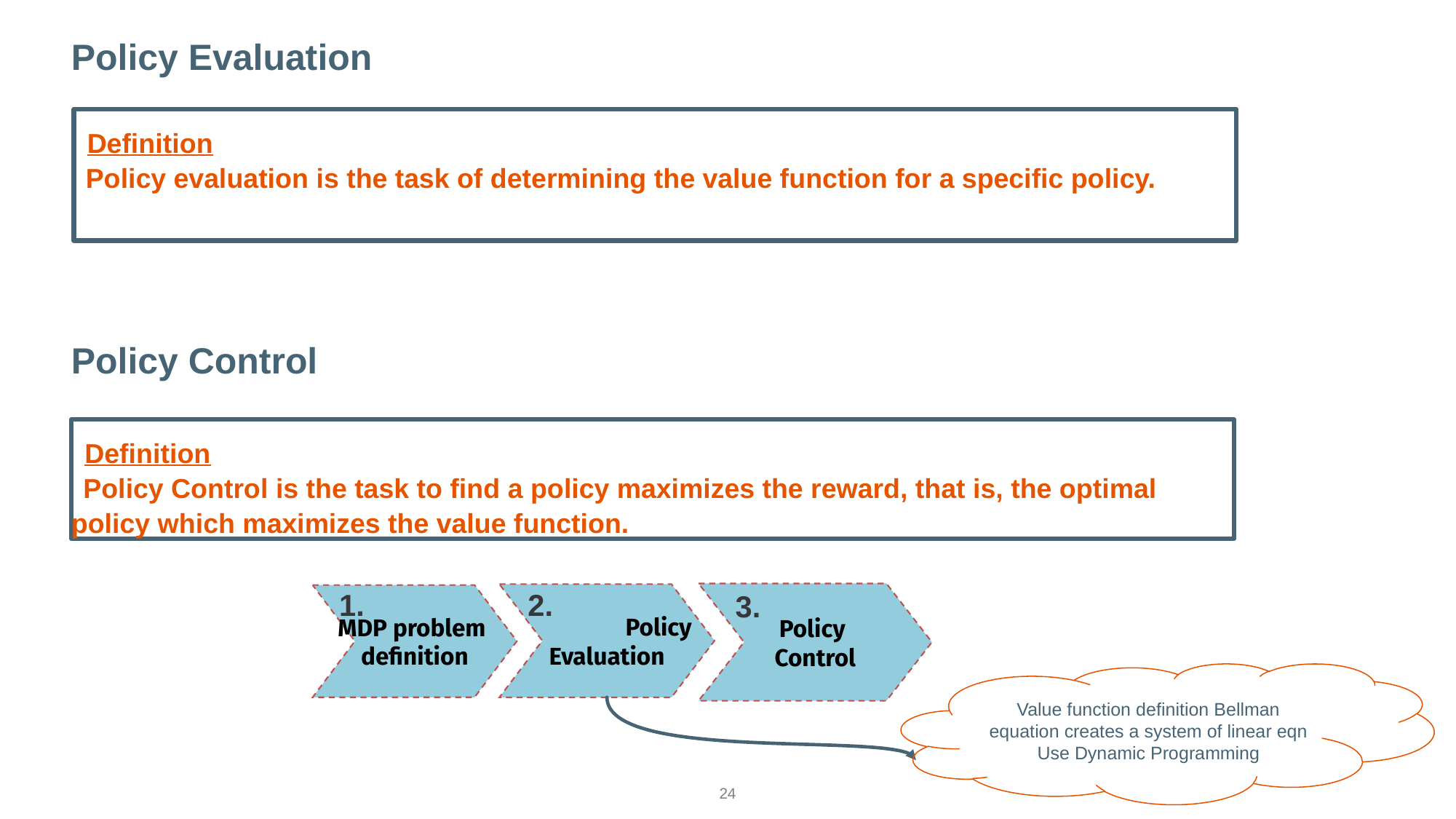

# Policy Evaluation
  Definition
  Policy evaluation is the task of determining the value function for a specific policy.

Policy Control
  Definition
  Policy Control is the task to find a policy maximizes the reward, that is, the optimal    policy which maximizes the value function.
1.
2.
3.
Policy
Control
	Policy
Evaluation
MDP problem
definition
Value function definition Bellman equation creates a system of linear eqn
Use Dynamic Programming